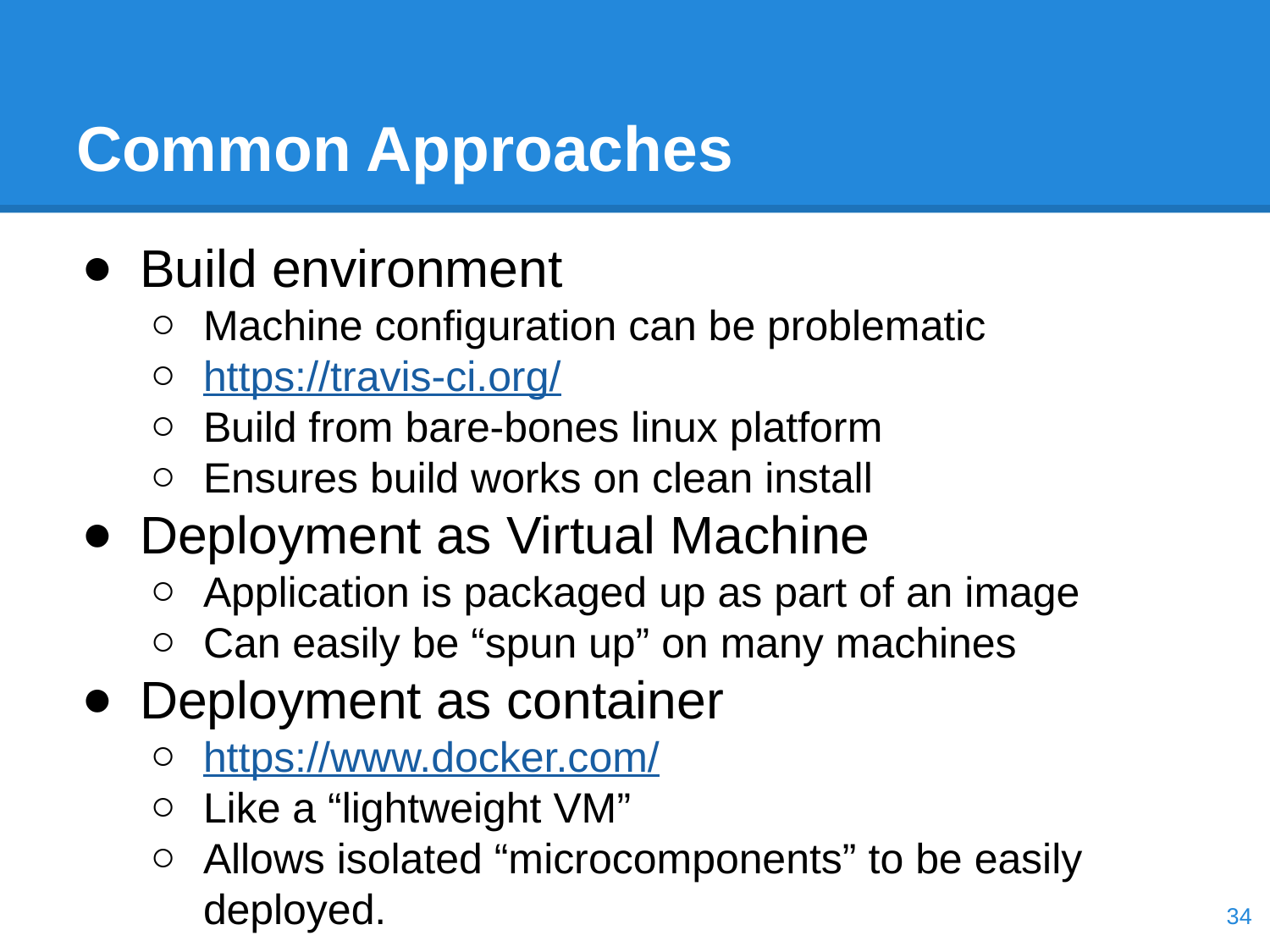

# Common Approaches
Build environment
Machine configuration can be problematic
https://travis-ci.org/
Build from bare-bones linux platform
Ensures build works on clean install
Deployment as Virtual Machine
Application is packaged up as part of an image
Can easily be “spun up” on many machines
Deployment as container
https://www.docker.com/
Like a “lightweight VM”
Allows isolated “microcomponents” to be easily deployed.
34